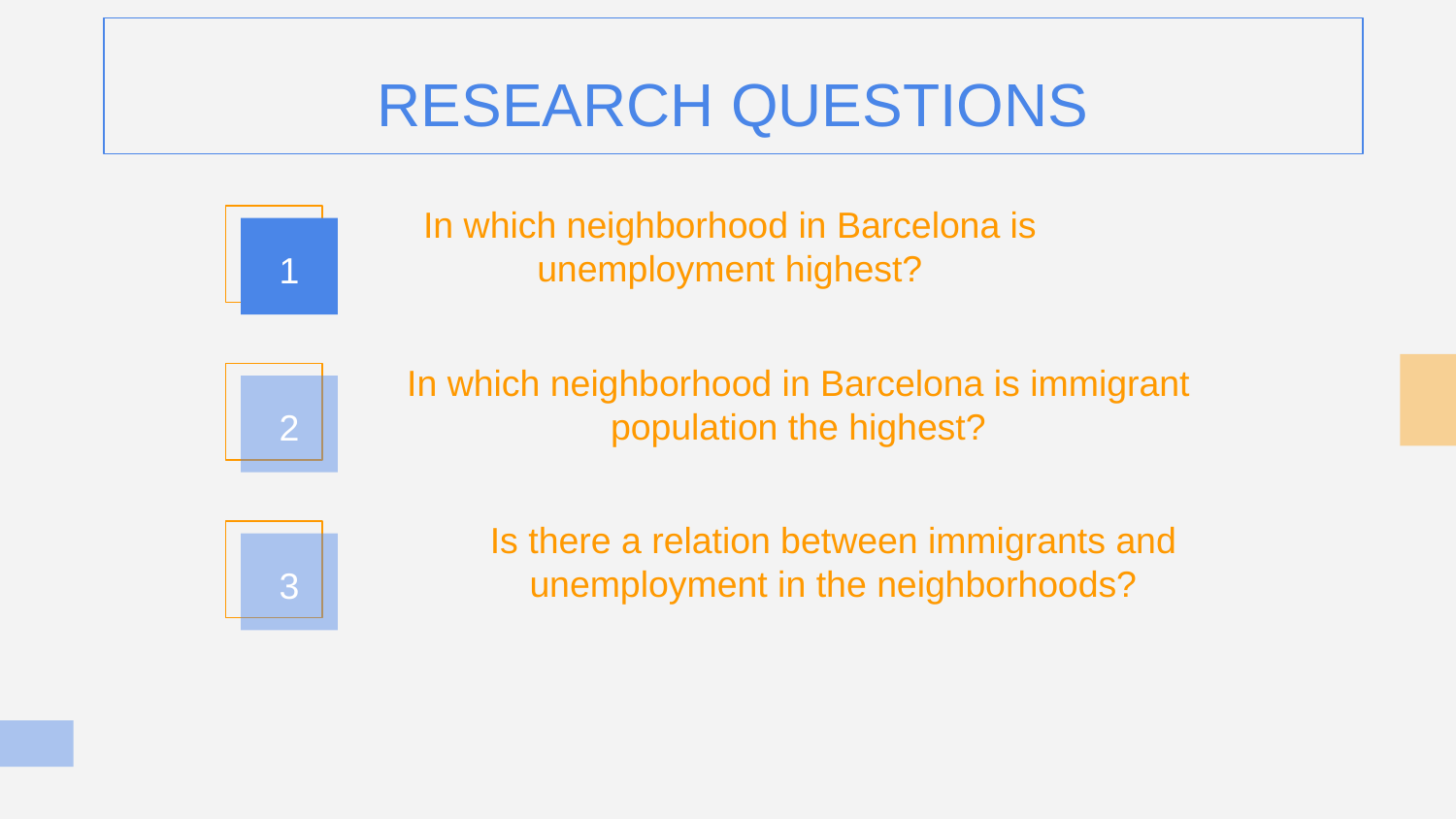

# RESEARCH QUESTIONS

1
In which neighborhood in Barcelona is unemployment highest?

2
In which neighborhood in Barcelona is immigrant population the highest?

3
Is there a relation between immigrants and unemployment in the neighborhoods?